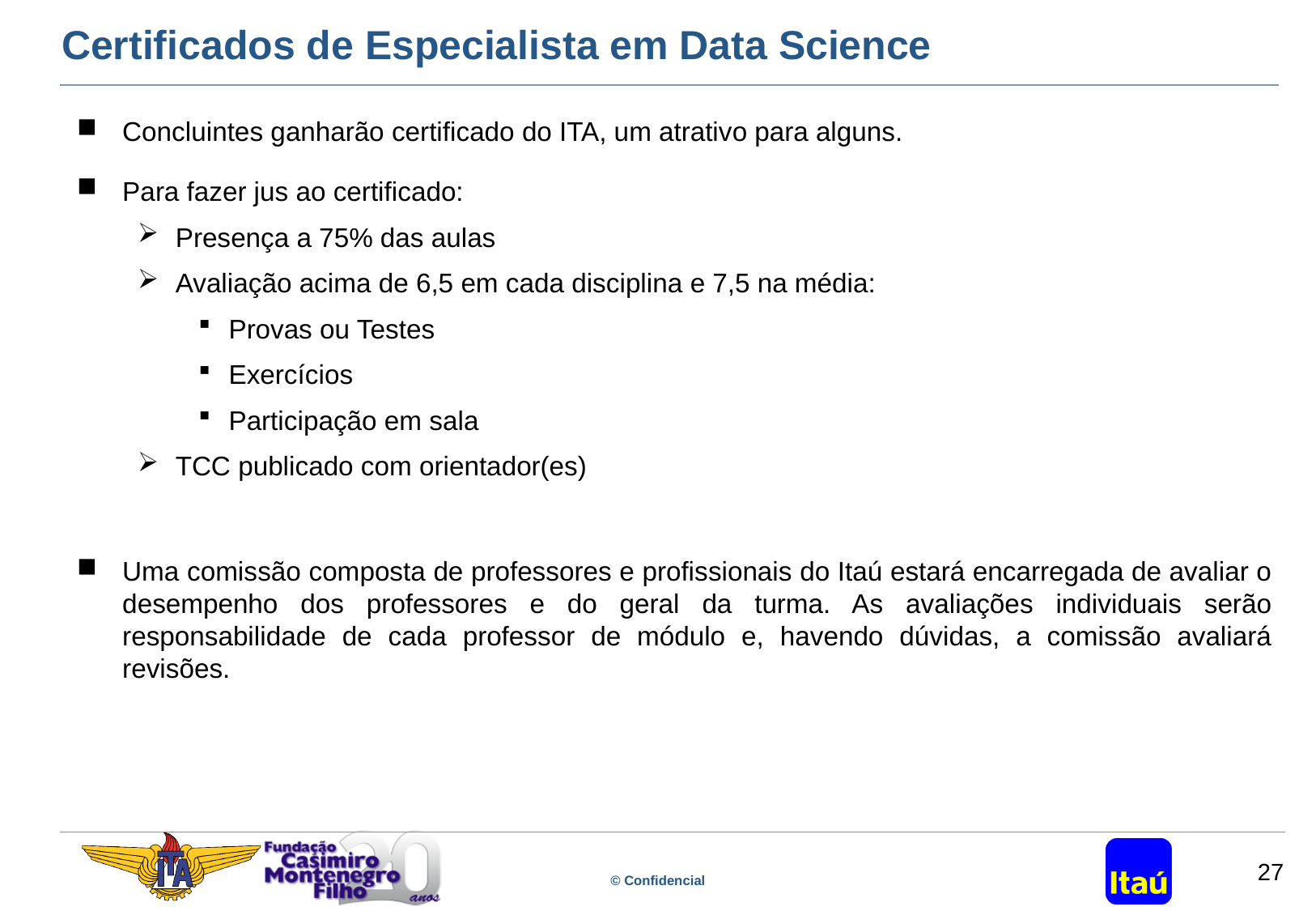

# Certificados de Especialista em Data Science
Concluintes ganharão certificado do ITA, um atrativo para alguns.
Para fazer jus ao certificado:
Presença a 75% das aulas
Avaliação acima de 6,5 em cada disciplina e 7,5 na média:
Provas ou Testes
Exercícios
Participação em sala
TCC publicado com orientador(es)

Uma comissão composta de professores e profissionais do Itaú estará encarregada de avaliar o desempenho dos professores e do geral da turma. As avaliações individuais serão responsabilidade de cada professor de módulo e, havendo dúvidas, a comissão avaliará revisões.
27